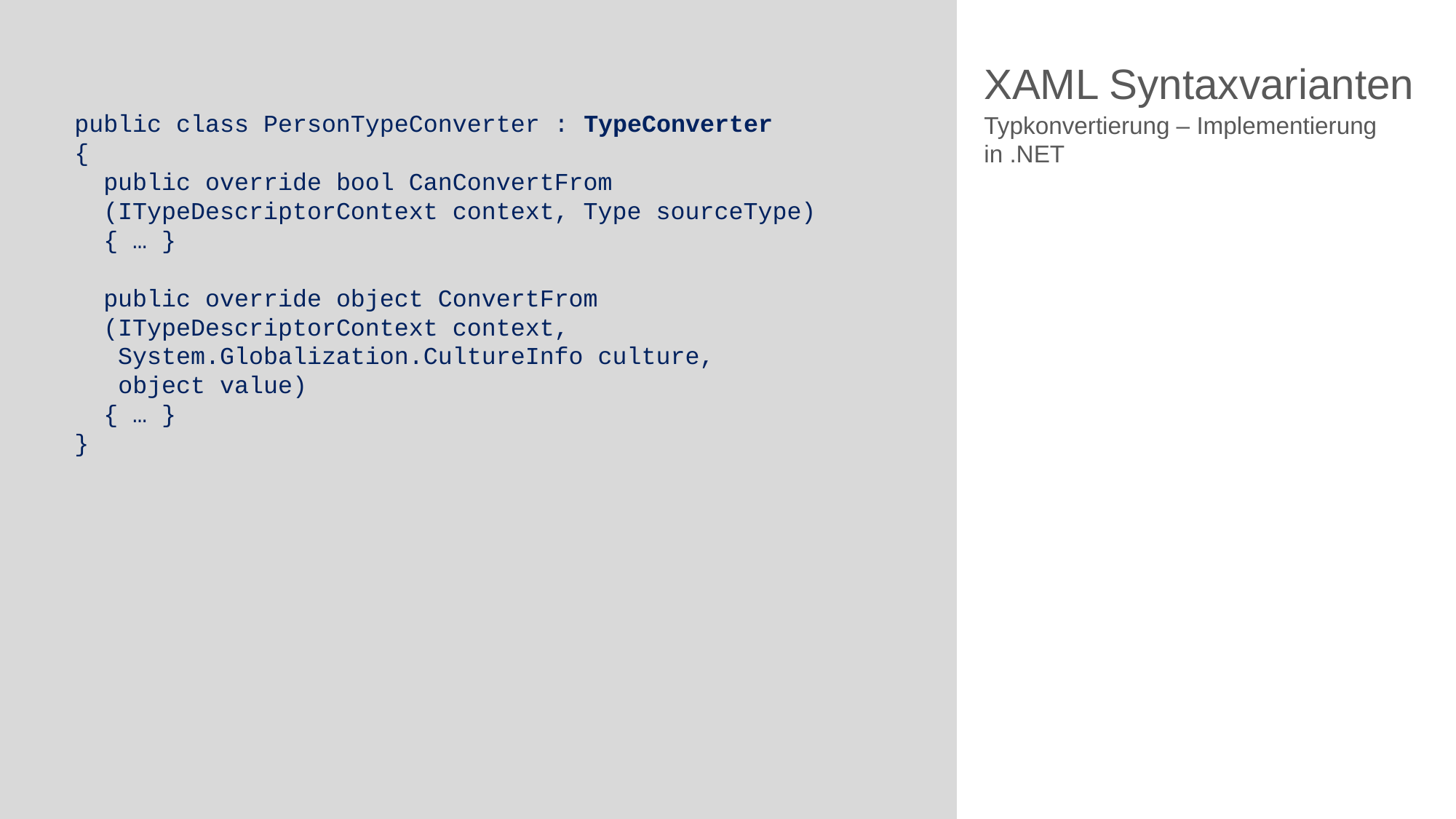

# XAML Syntaxvarianten
public class PersonTypeConverter : TypeConverter
{
  public override bool CanConvertFrom
  (ITypeDescriptorContext context, Type sourceType)
  { … }

  public override object ConvertFrom
  (ITypeDescriptorContext context,
   System.Globalization.CultureInfo culture,
   object value)
  { … }
}

Typkonvertierung – Implementierung
in .NET